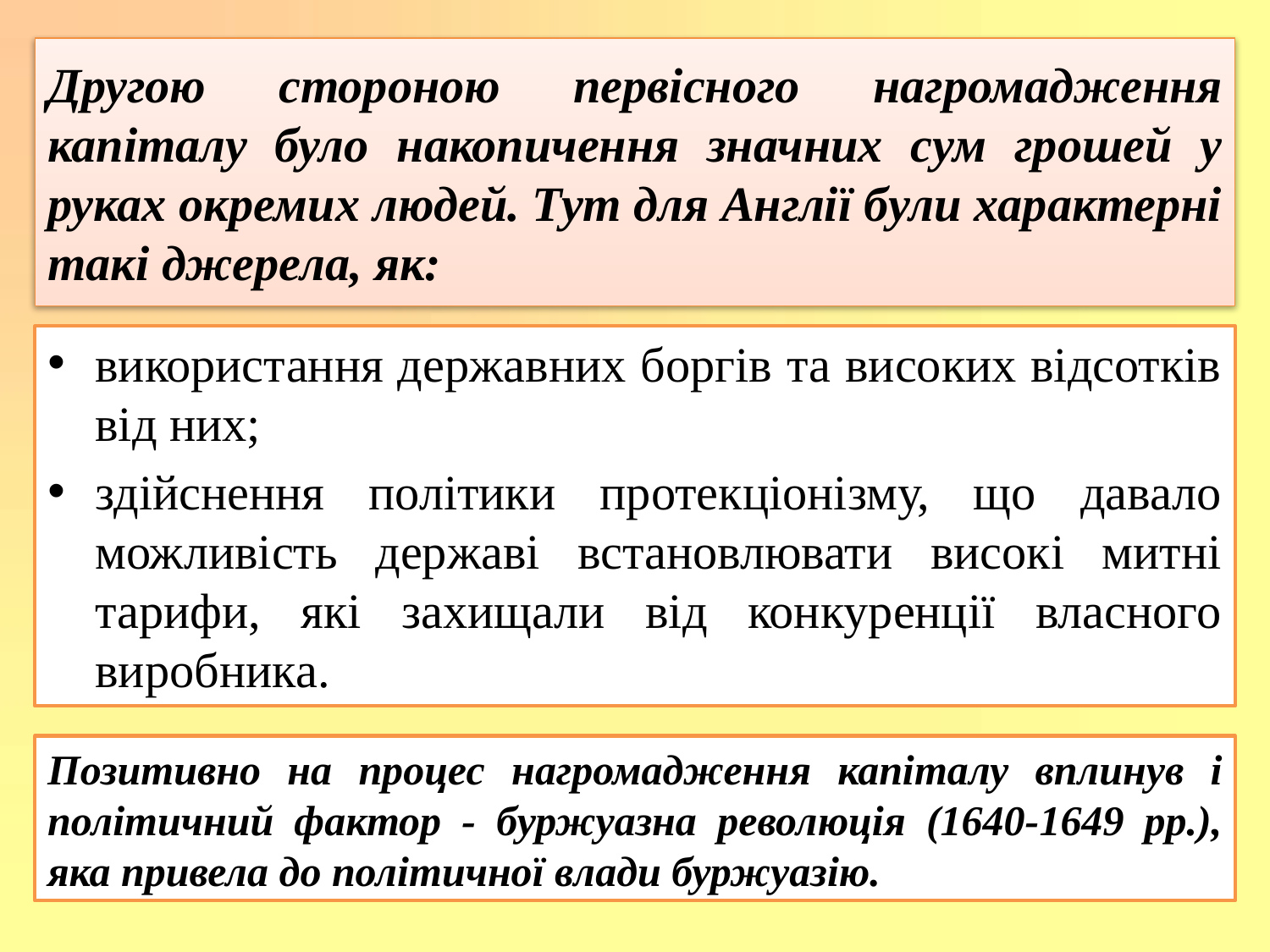

# Другою стороною первісного нагромадження капіталу було накопичення значних сум грошей у руках окремих людей. Тут для Англії були характерні такі джерела, як:
використання державних боргів та високих відсотків від них;
здійснення політики протекціонізму, що давало можливість державі встановлювати високі митні тарифи, які захищали від конкуренції власного виробника.
Позитивно на процес нагромадження капіталу вплинув і політичний фактор - буржуазна революція (1640-1649 рр.), яка привела до політичної влади буржуазію.